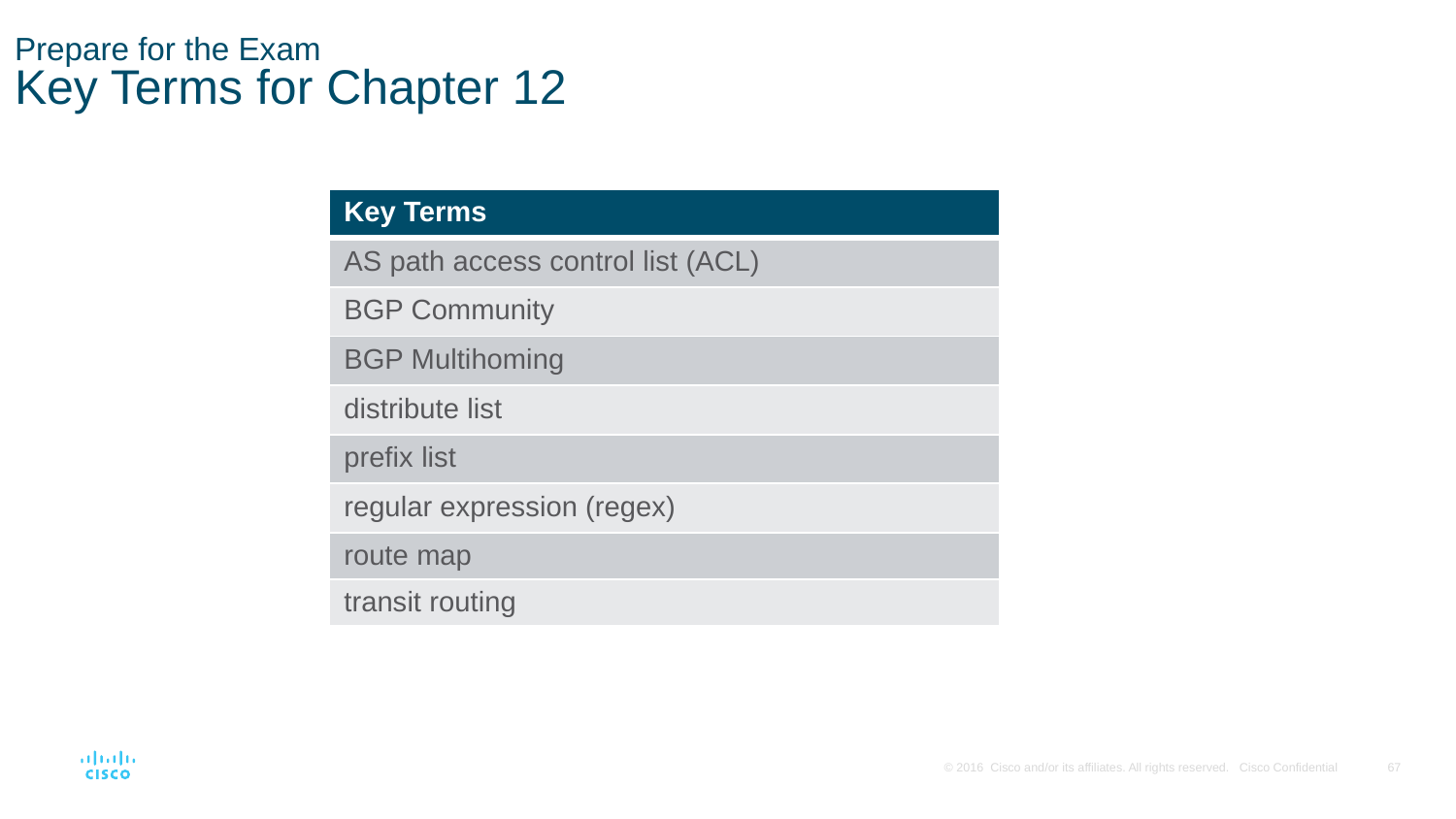

# Prepare for the Exam Key Terms for Chapter 12
| Key Terms |
| --- |
| AS path access control list (ACL) |
| BGP Community |
| BGP Multihoming |
| distribute list |
| prefix list |
| regular expression (regex) |
| route map |
| transit routing |